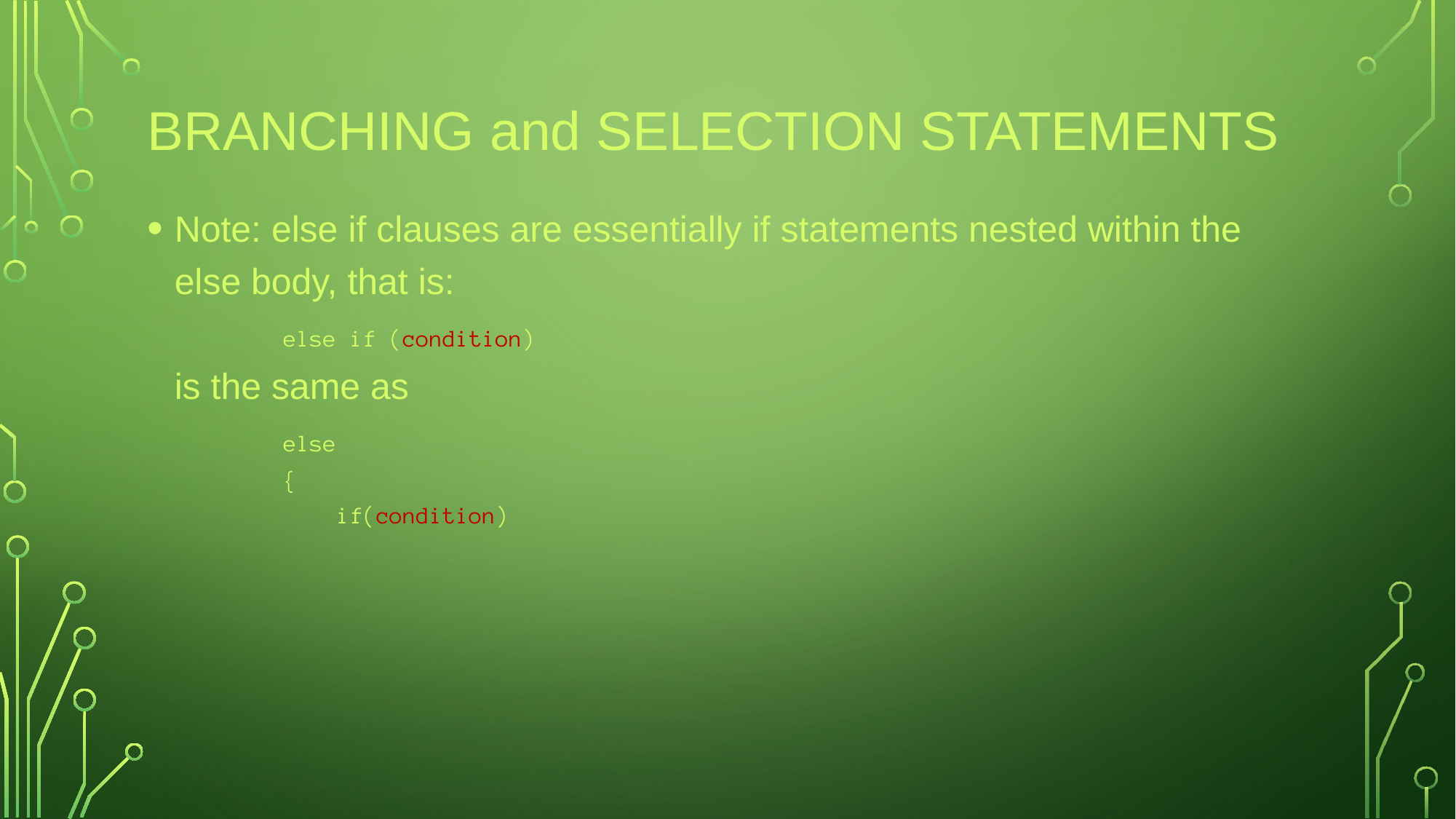

# Branching and Selection Statements
Note: else if clauses are essentially if statements nested within the else body, that is:
	else if (condition)
is the same as
	else
	{
   	    if(condition)